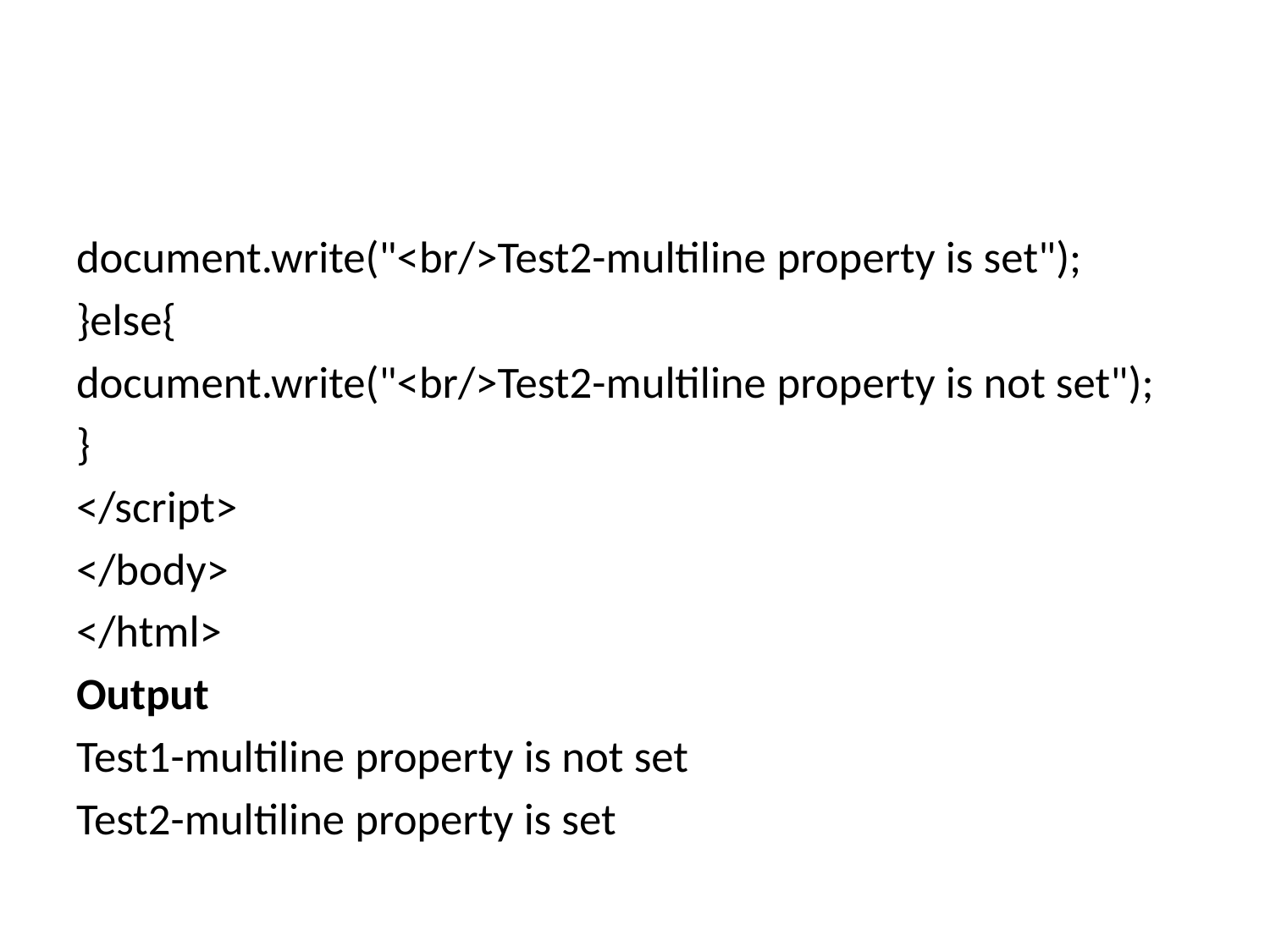

document.write("<br/>Test2-multiline property is set");
}else{
document.write("<br/>Test2-multiline property is not set");
}
</script>
</body>
</html>
Output
Test1-multiline property is not set
Test2-multiline property is set